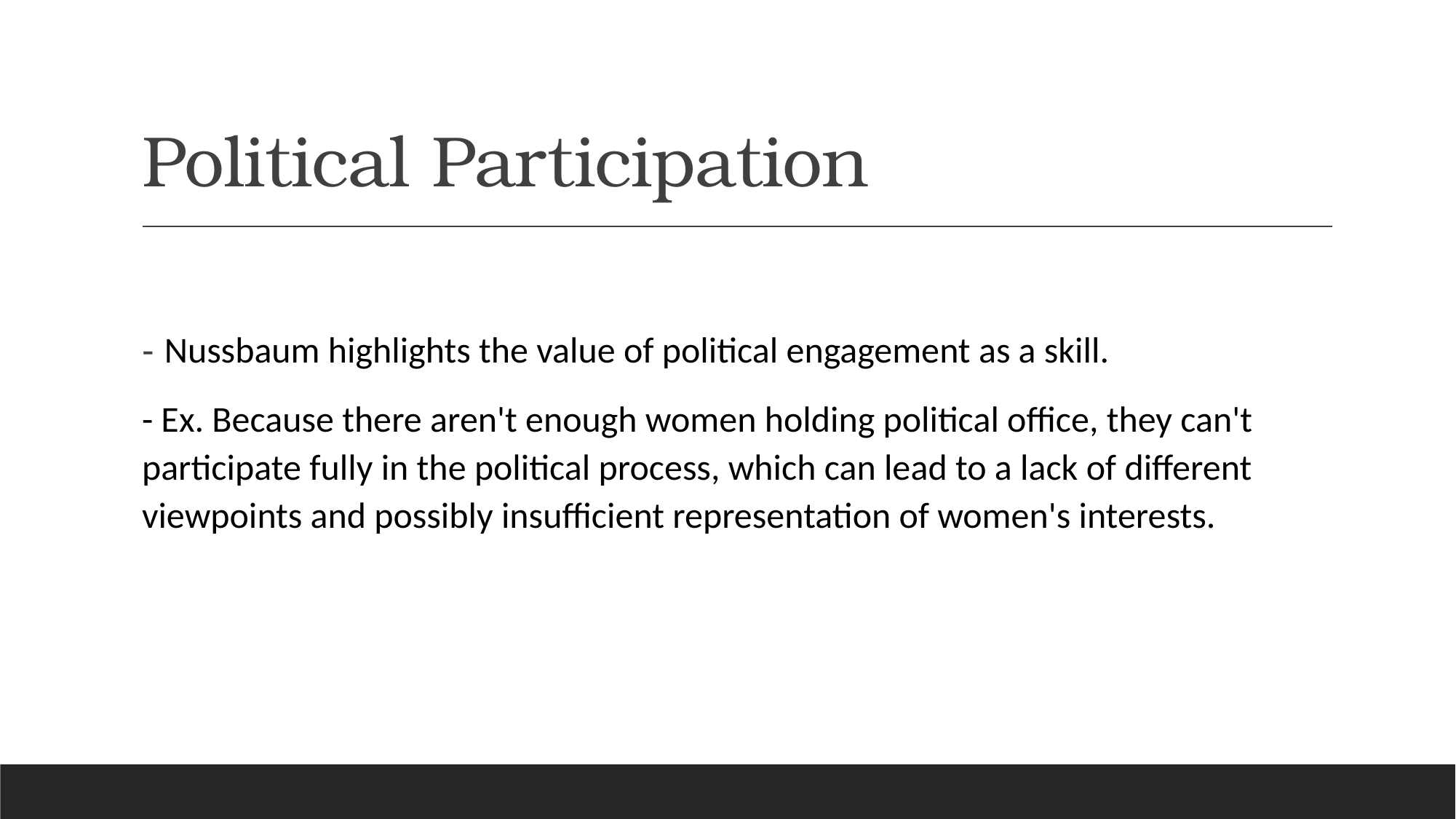

# Political Participation

- Nussbaum highlights the value of political engagement as a skill.
- Ex. Because there aren't enough women holding political office, they can't participate fully in the political process, which can lead to a lack of different viewpoints and possibly insufficient representation of women's interests.